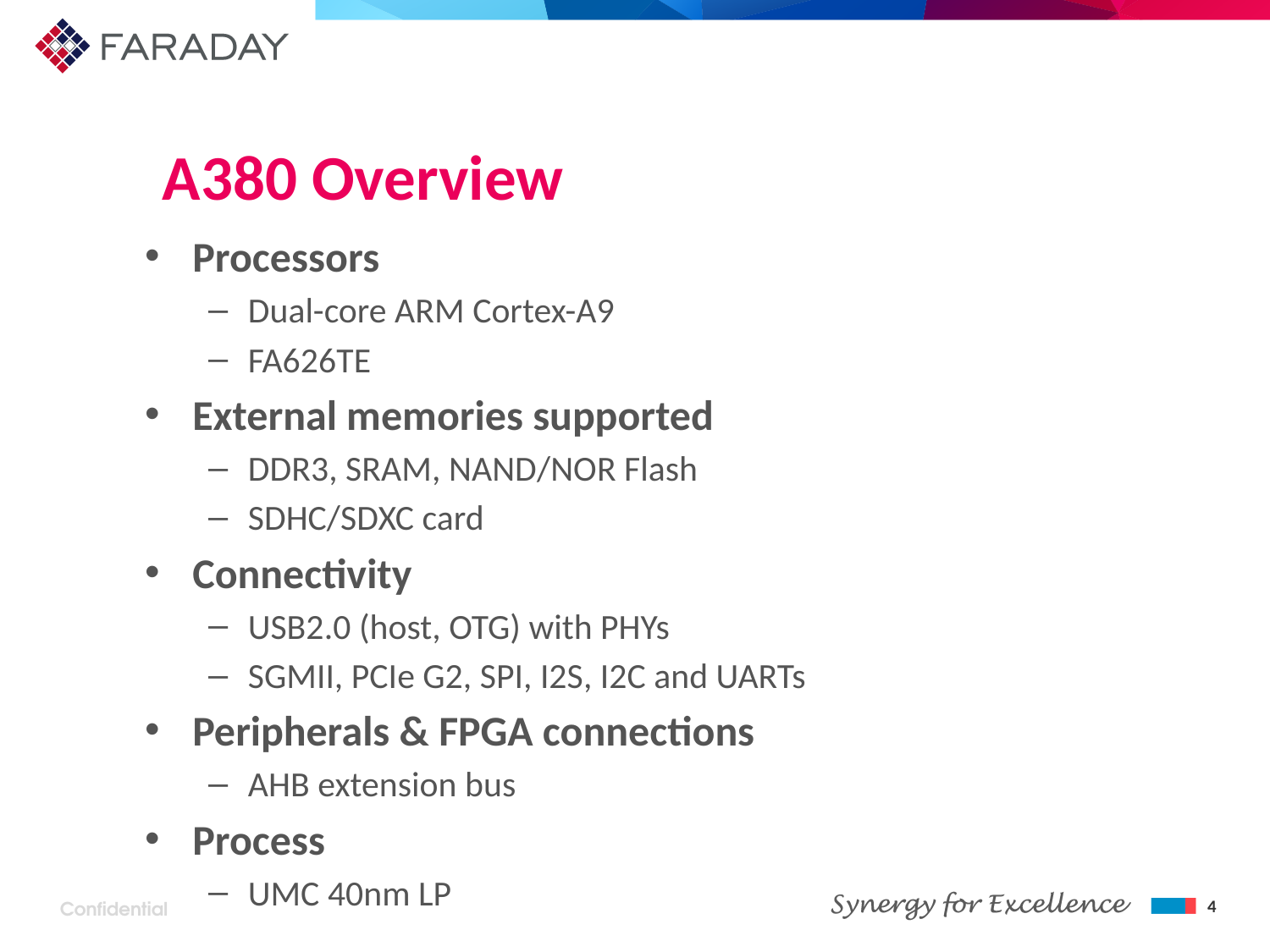

# A380 Overview
Processors
Dual-core ARM Cortex-A9
FA626TE
External memories supported
DDR3, SRAM, NAND/NOR Flash
SDHC/SDXC card
Connectivity
USB2.0 (host, OTG) with PHYs
SGMII, PCIe G2, SPI, I2S, I2C and UARTs
Peripherals & FPGA connections
AHB extension bus
Process
UMC 40nm LP